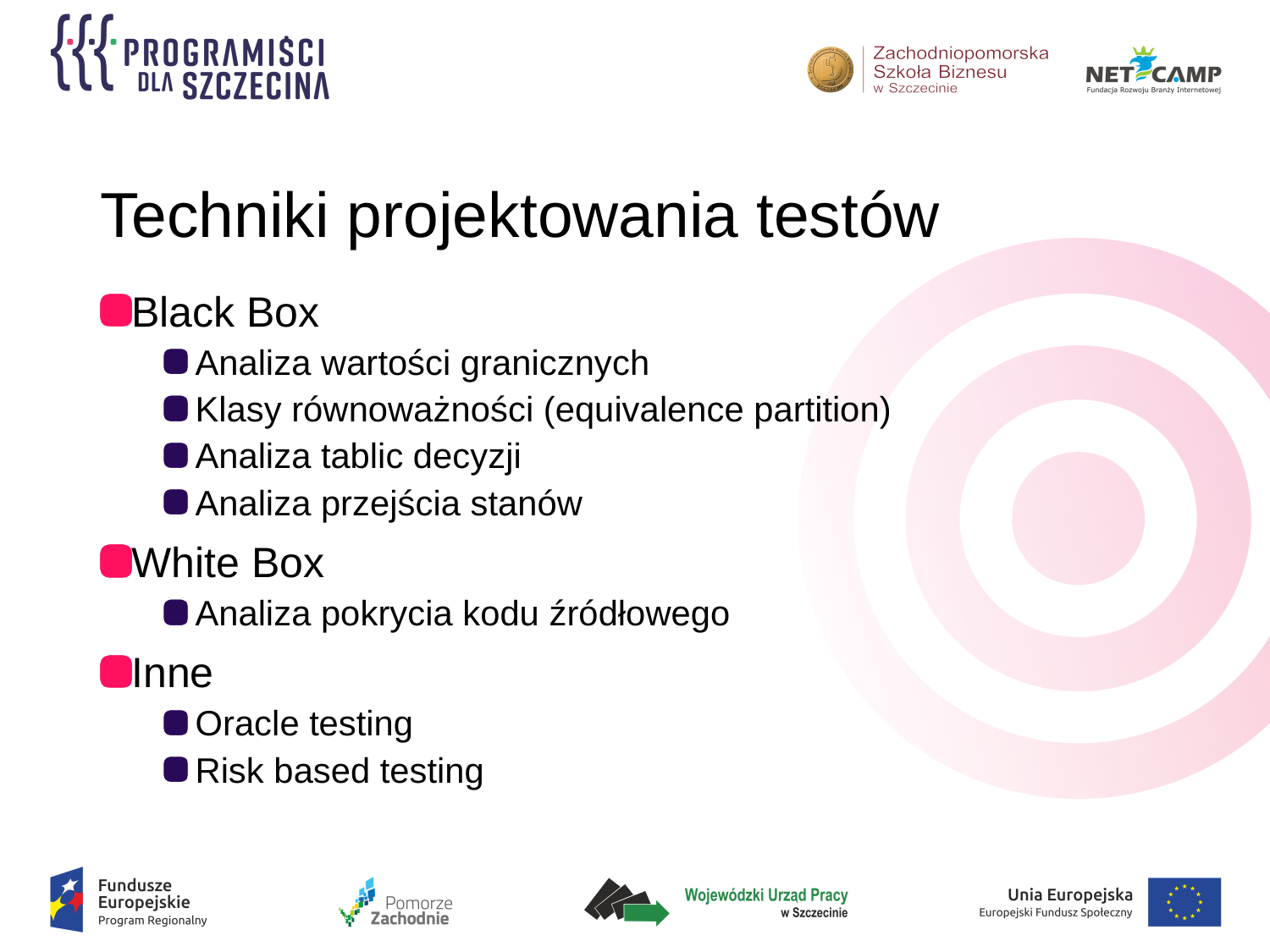

# Techniki projektowania testów
Black Box
Analiza wartości granicznych
Klasy równoważności (equivalence partition)
Analiza tablic decyzji
Analiza przejścia stanów
White Box
Analiza pokrycia kodu źródłowego
Inne
Oracle testing
Risk based testing